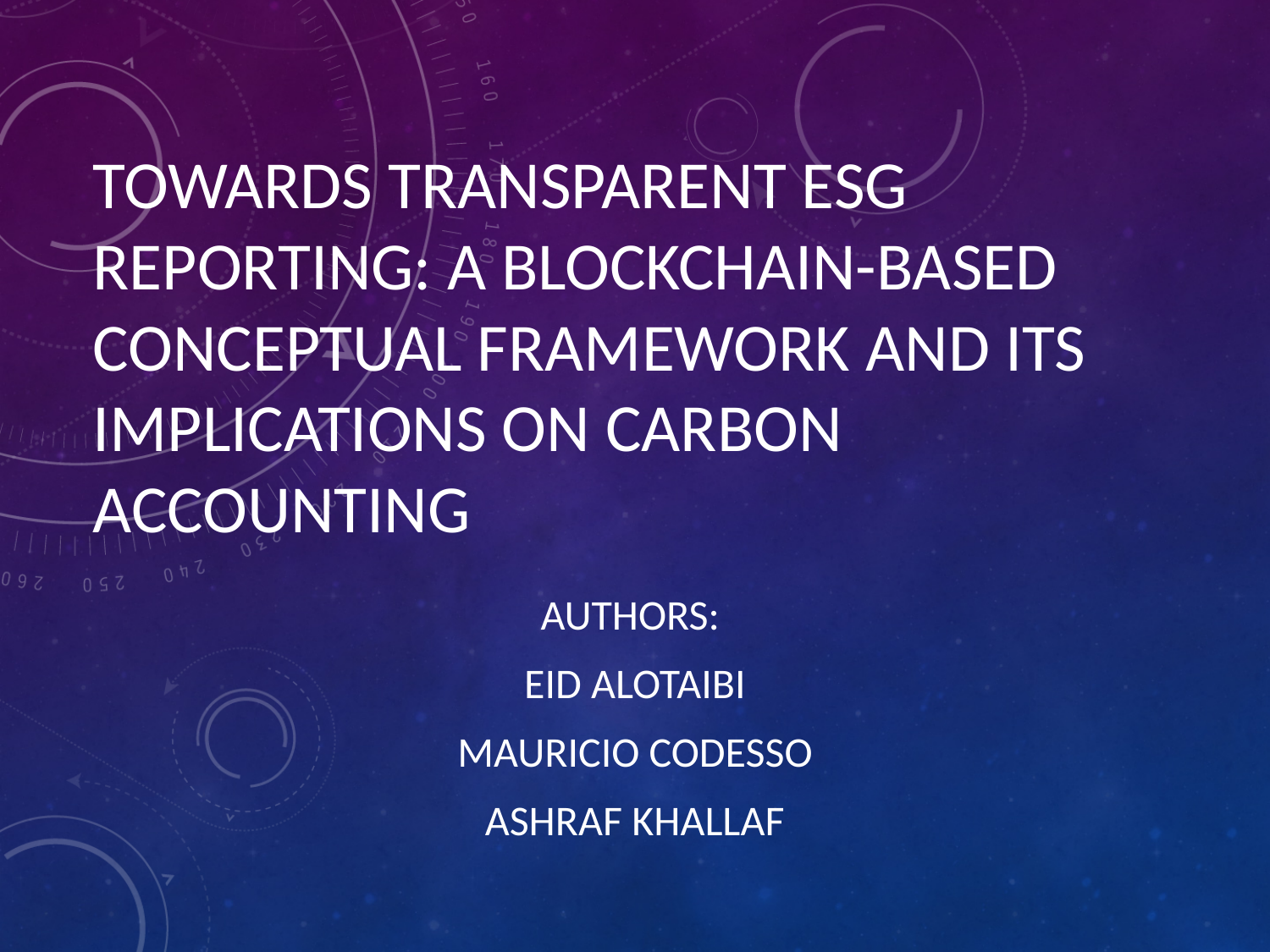

# Towards Transparent ESG Reporting: A Blockchain-based Conceptual Framework and its Implications on Carbon Accounting
Authors:
Eid Alotaibi
Mauricio Codesso
Ashraf Khallaf